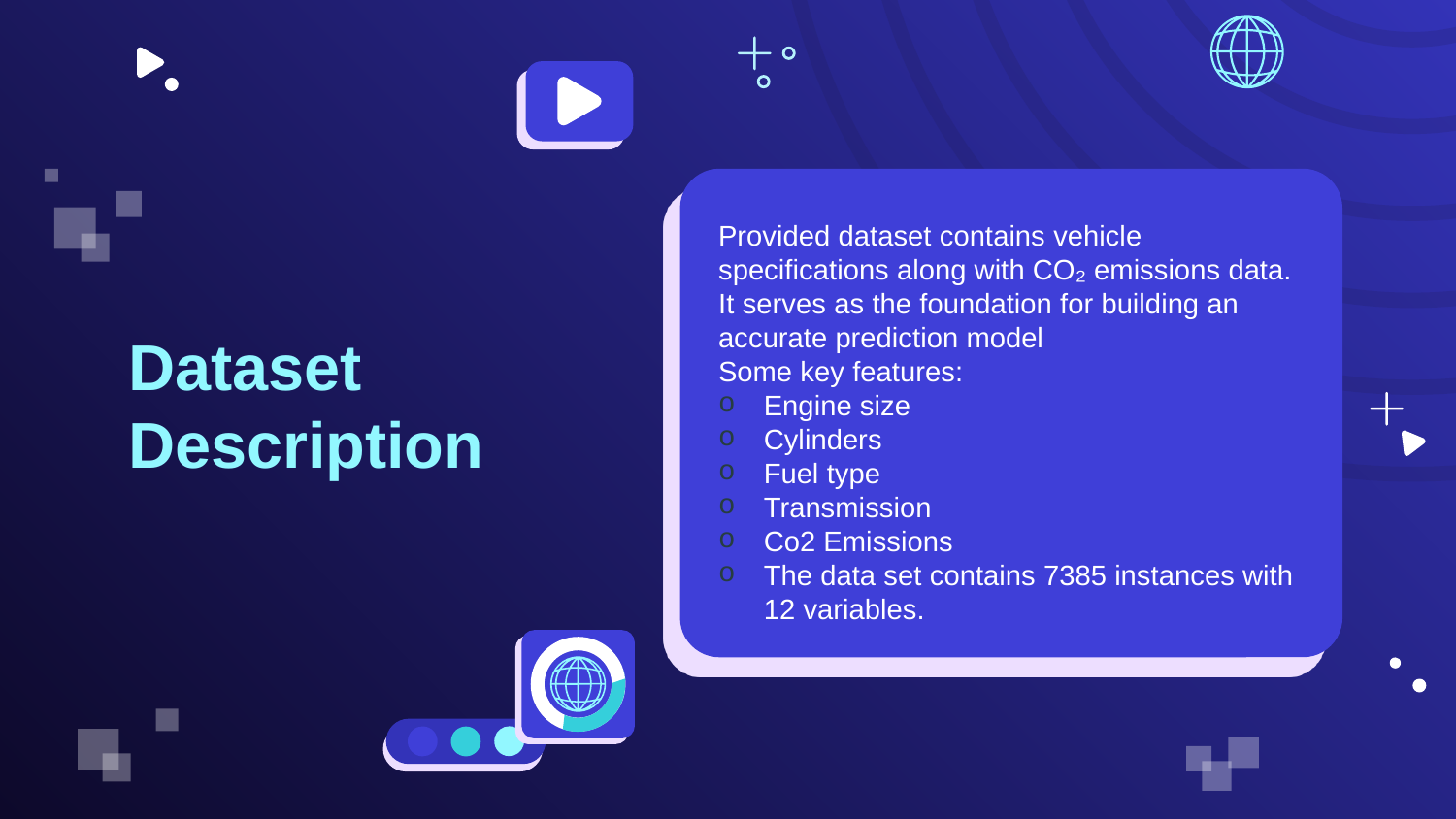

Provided dataset contains vehicle specifications along with CO₂ emissions data. It serves as the foundation for building an accurate prediction model
Some key features:
Engine size
Cylinders
Fuel type
Transmission
Co2 Emissions
The data set contains 7385 instances with 12 variables.
# Dataset Description